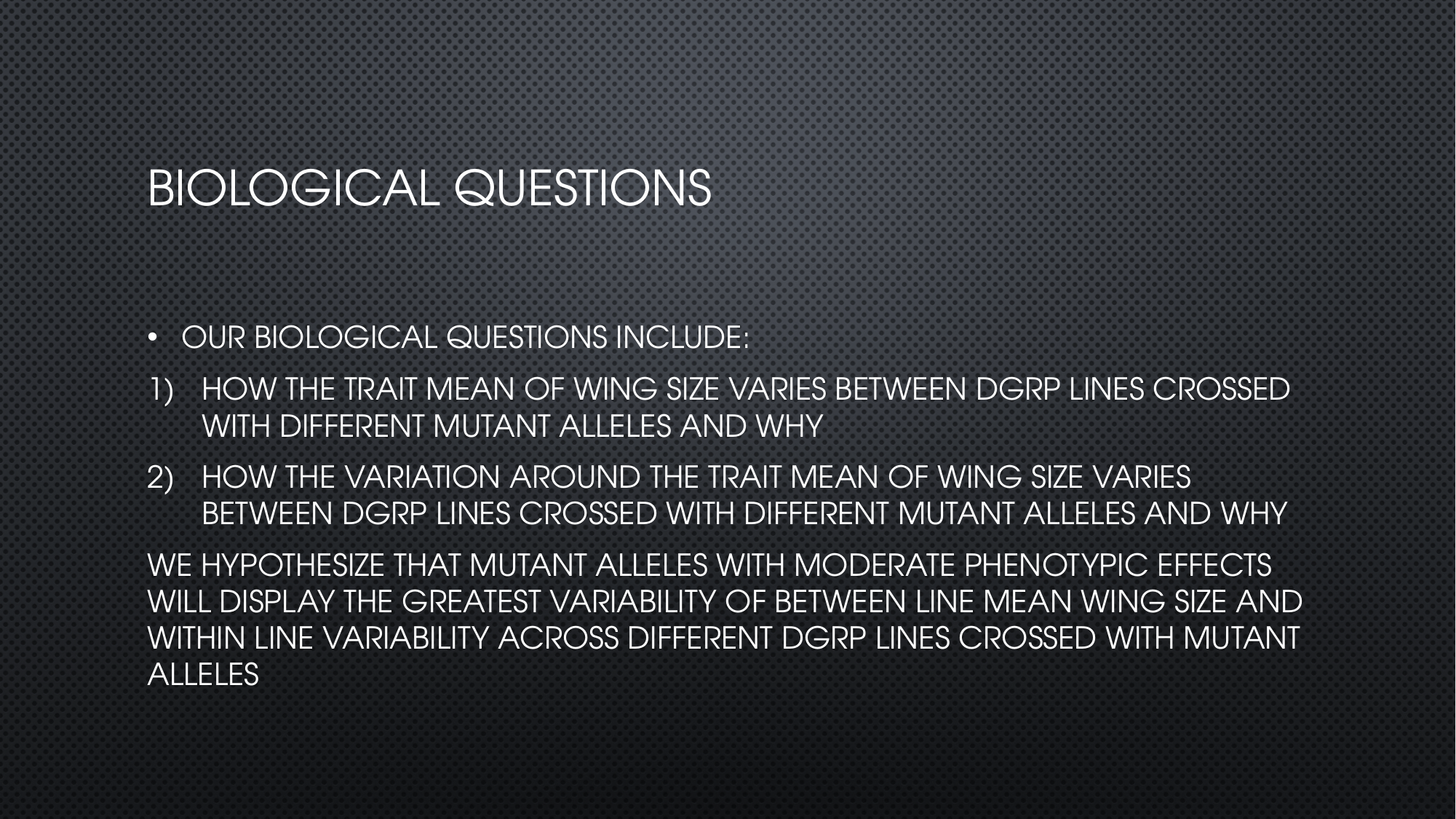

# Biological questions
Our biological questions include:
how the trait mean of wing size varies between DGRP lines crossed with different mutant alleles and why
How the variation around the trait mean of wing size varies between DGRP lines crossed with different mutant Alleles and why
We hypothesize that mutant alleles with moderate phenotypic effects will display the greatest variability of between line mean wing size and within line variability across different dgrp lines crossed with mutant alleles